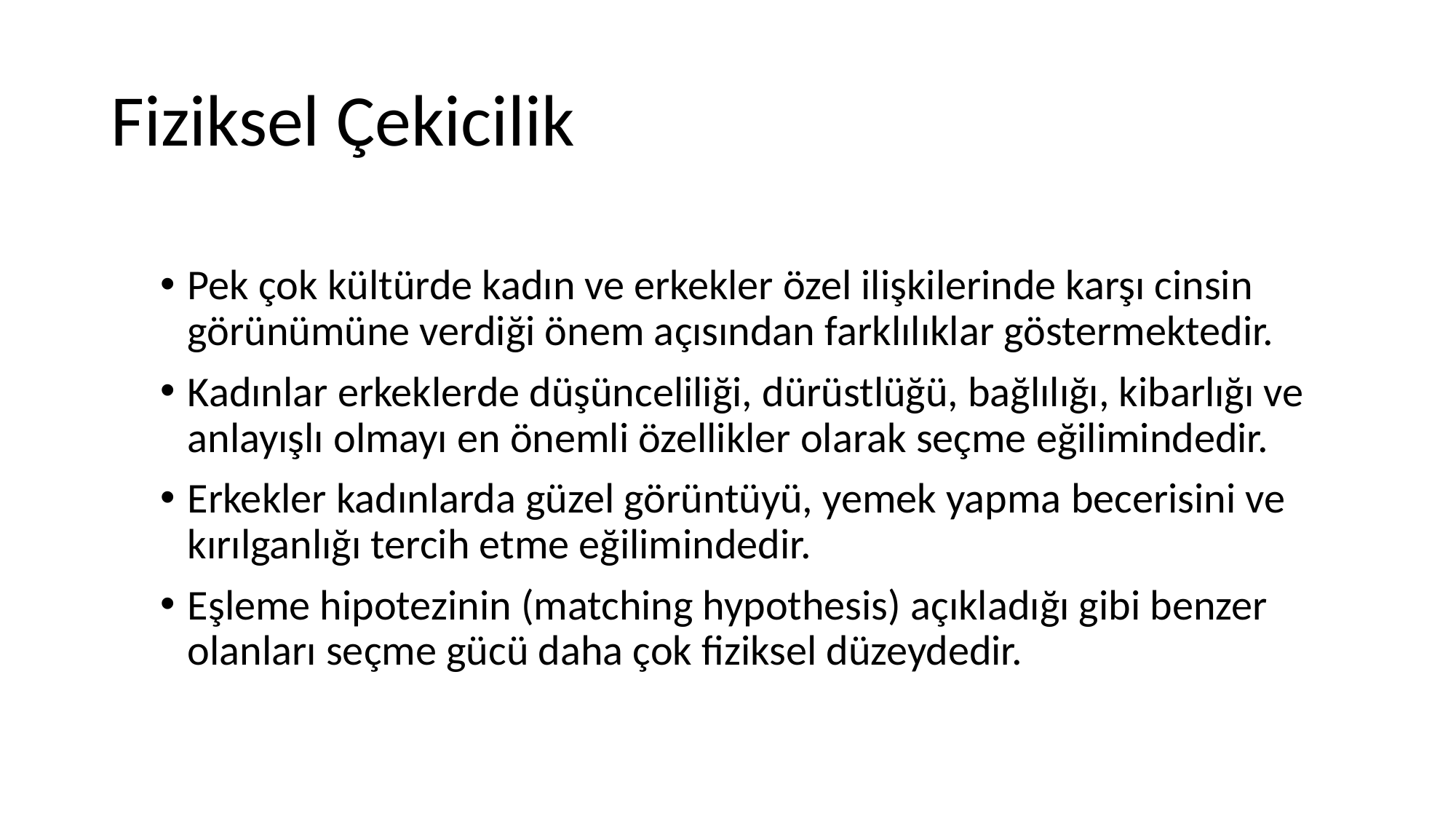

# Fiziksel Çekicilik
Pek çok kültürde kadın ve erkekler özel ilişkilerinde karşı cinsin görünümüne verdiği önem açısından farklılıklar göstermektedir.
Kadınlar erkeklerde düşünceliliği, dürüstlüğü, bağlılığı, kibarlığı ve anlayışlı olmayı en önemli özellikler olarak seçme eğilimindedir.
Erkekler kadınlarda güzel görüntüyü, yemek yapma becerisini ve kırılganlığı tercih etme eğilimindedir.
Eşleme hipotezinin (matching hypothesis) açıkladığı gibi benzer olanları seçme gücü daha çok fiziksel düzeydedir.